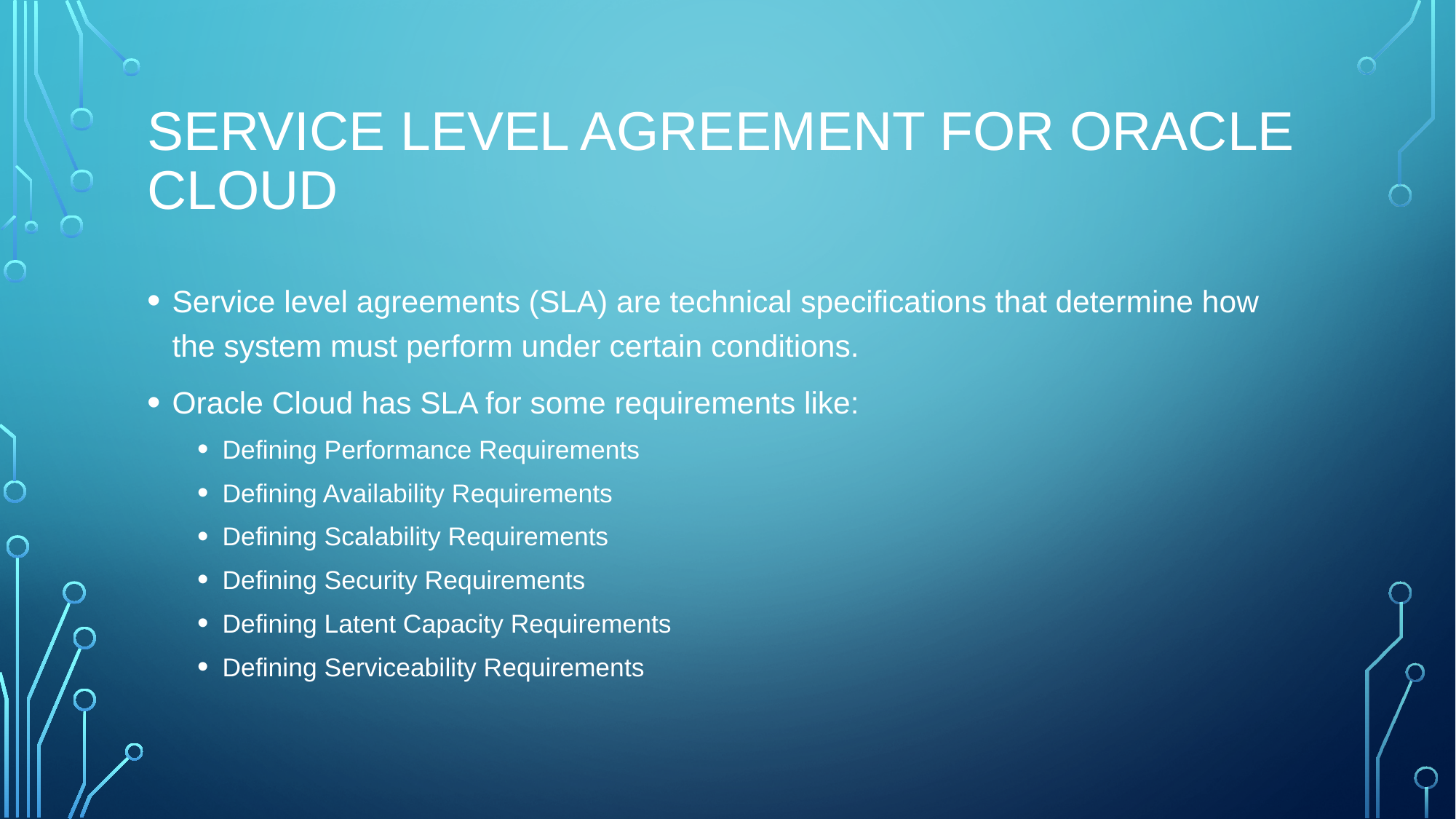

# Service level agreement for Oracle Cloud
Service level agreements (SLA) are technical specifications that determine how the system must perform under certain conditions.
Oracle Cloud has SLA for some requirements like:
Defining Performance Requirements
Defining Availability Requirements
Defining Scalability Requirements
Defining Security Requirements
Defining Latent Capacity Requirements
Defining Serviceability Requirements